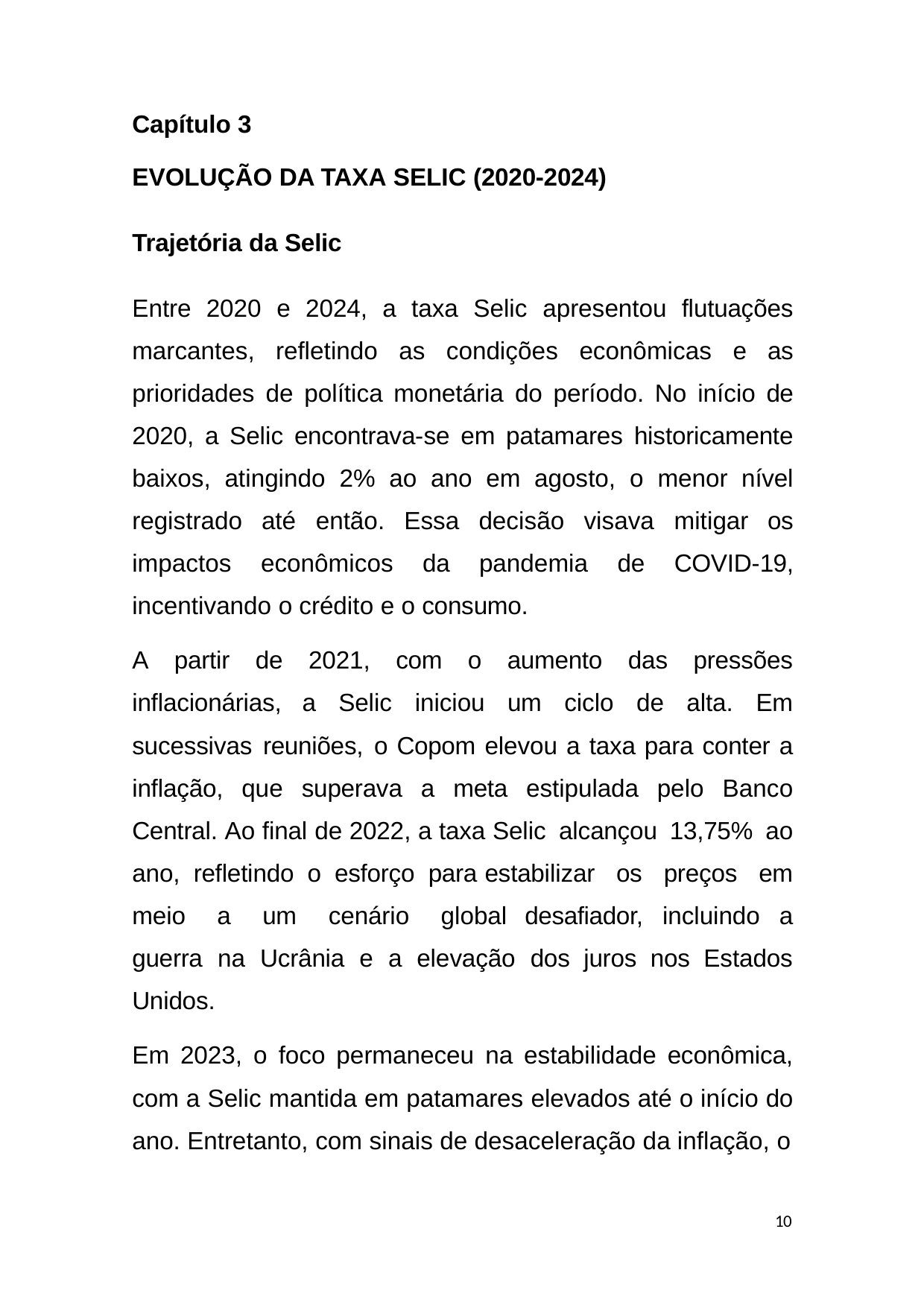

Capítulo 3
EVOLUÇÃO DA TAXA SELIC (2020-2024)

Trajetória da Selic
Entre 2020 e 2024, a taxa Selic apresentou flutuações marcantes,  refletindo  as  condições  econômicas  e  as prioridades de política monetária do período. No início de 2020, a Selic encontrava-se em patamares historicamente baixos, atingindo 2% ao ano em agosto, o menor nível registrado  até  então.  Essa  decisão  visava  mitigar  os impactos  econômicos  da  pandemia  de  COVID-19, incentivando o crédito e o consumo.
A partir de 2021, com o aumento das pressões inflacionárias, a Selic iniciou um ciclo de alta. Em sucessivas reuniões, o Copom elevou a taxa para conter a inflação, que superava a meta estipulada pelo Banco Central. Ao final de 2022, a taxa Selic alcançou 13,75% ao ano, refletindo o esforço para estabilizar os preços em meio a um cenário global desafiador, incluindo a guerra na Ucrânia e a elevação dos juros nos Estados Unidos.
Em 2023, o foco permaneceu na estabilidade econômica, com a Selic mantida em patamares elevados até o início do ano. Entretanto, com sinais de desaceleração da inflação, o
10